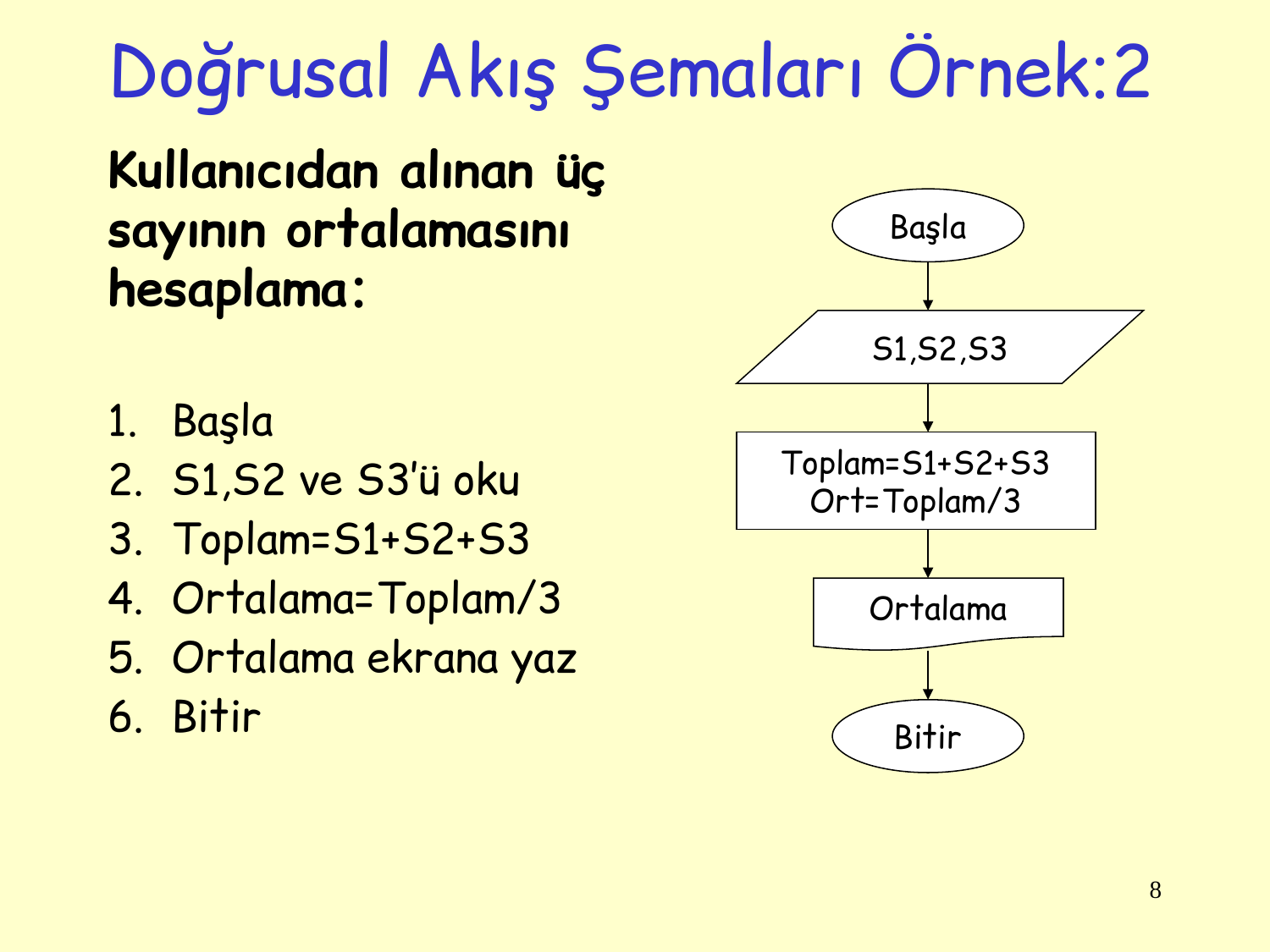

# Doğrusal Akış Şemaları Örnek:2
Kullanıcıdan alınan üç sayının ortalamasını hesaplama:

Başla
S1,S2 ve S3’ü oku
Toplam=S1+S2+S3
Ortalama=Toplam/3
Ortalama ekrana yaz
Bitir

Başla
S1,S2,S3
Toplam=S1+S2+S3
Ort=Toplam/3
Ortalama
Bitir
8